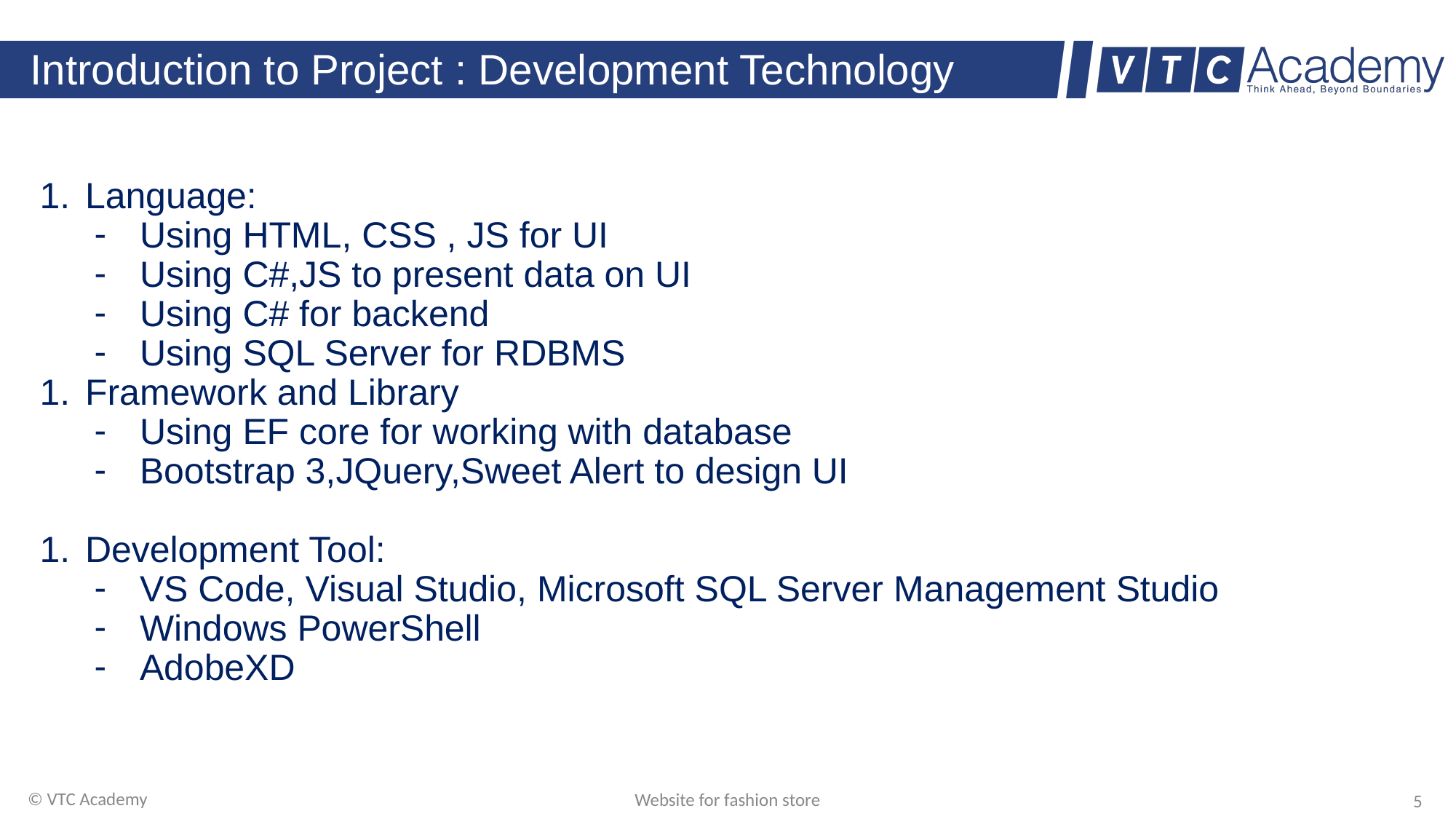

# Introduction to Project : Development Technology

Language:
Using HTML, CSS , JS for UI
Using C#,JS to present data on UI
Using C# for backend
Using SQL Server for RDBMS
Framework and Library
Using EF core for working with database
Bootstrap 3,JQuery,Sweet Alert to design UI

Development Tool:
VS Code, Visual Studio, Microsoft SQL Server Management Studio
Windows PowerShell
AdobeXD
© VTC Academy
Website for fashion store
5